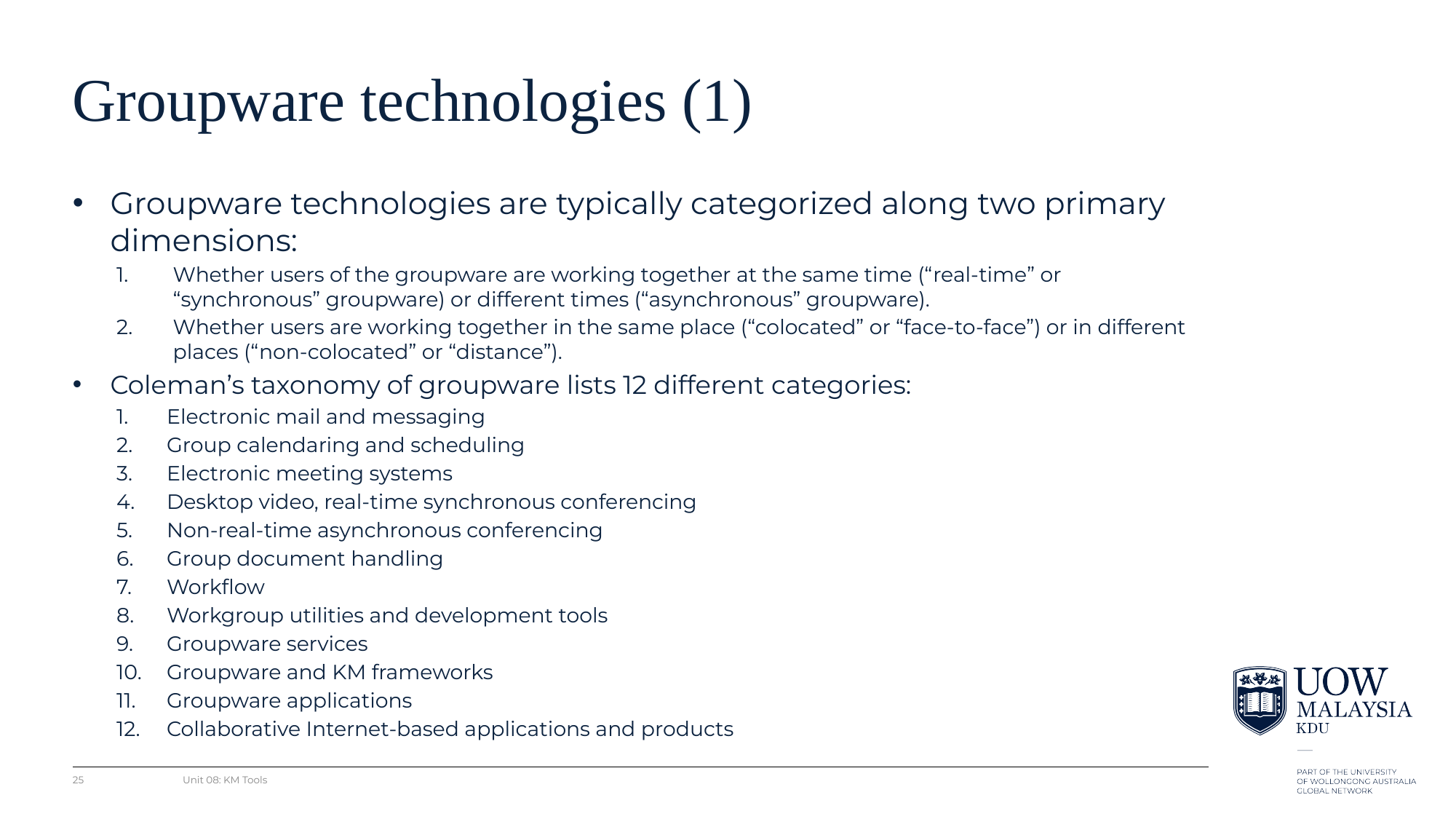

# Groupware technologies (1)
Groupware technologies are typically categorized along two primary dimensions:
Whether users of the groupware are working together at the same time (“real-time” or “synchronous” groupware) or different times (“asynchronous” groupware).
Whether users are working together in the same place (“colocated” or “face-to-face”) or in different places (“non-colocated” or “distance”).
Coleman’s taxonomy of groupware lists 12 different categories:
Electronic mail and messaging
Group calendaring and scheduling
Electronic meeting systems
Desktop video, real-time synchronous conferencing
Non-real-time asynchronous conferencing
Group document handling
Workﬂow
Workgroup utilities and development tools
Groupware services
Groupware and KM frameworks
Groupware applications
Collaborative Internet-based applications and products

25
Unit 08: KM Tools